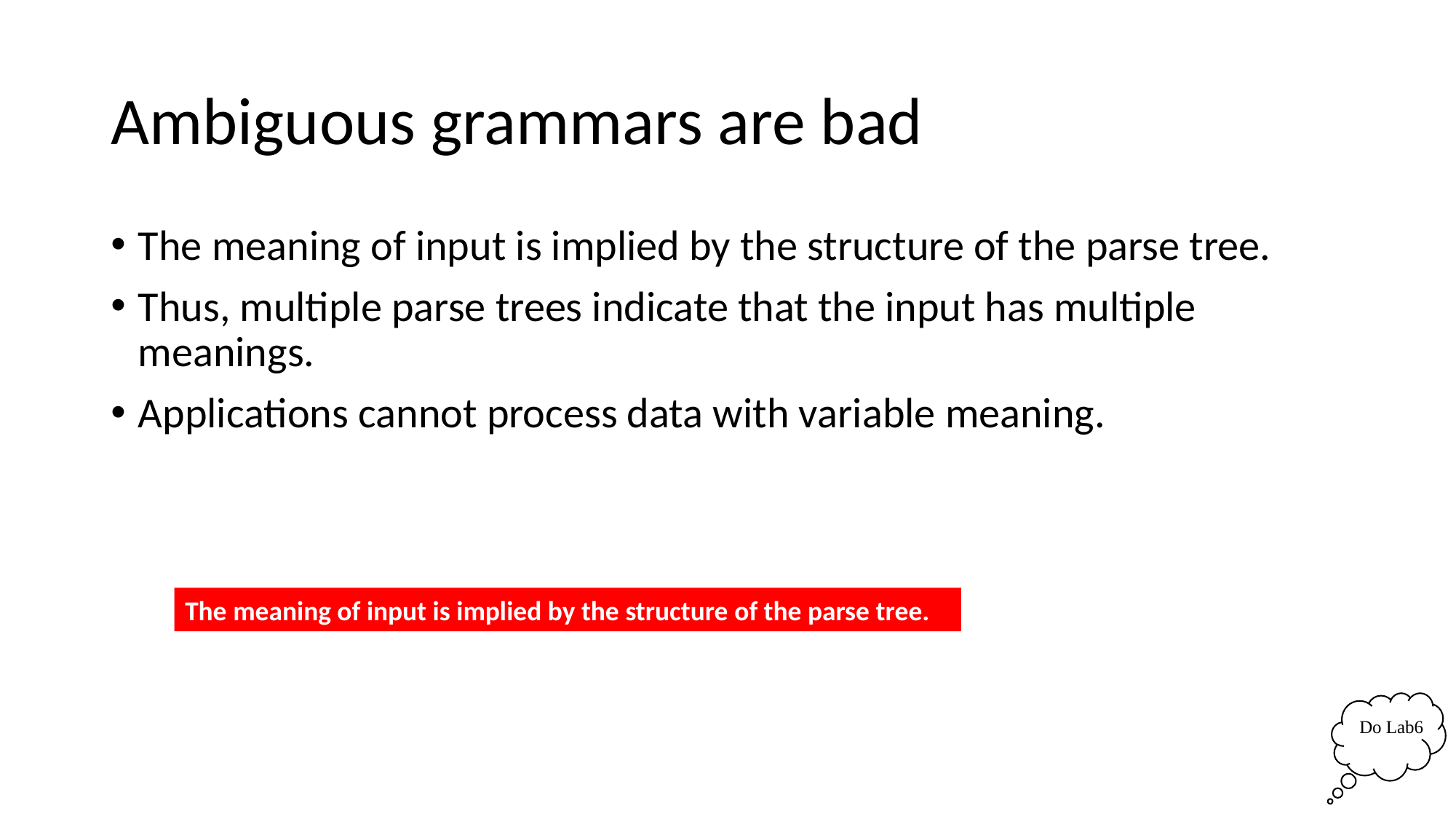

# Ambiguous grammars are bad
The meaning of input is implied by the structure of the parse tree.
Thus, multiple parse trees indicate that the input has multiple meanings.
Applications cannot process data with variable meaning.
The meaning of input is implied by the structure of the parse tree.

Do Lab6